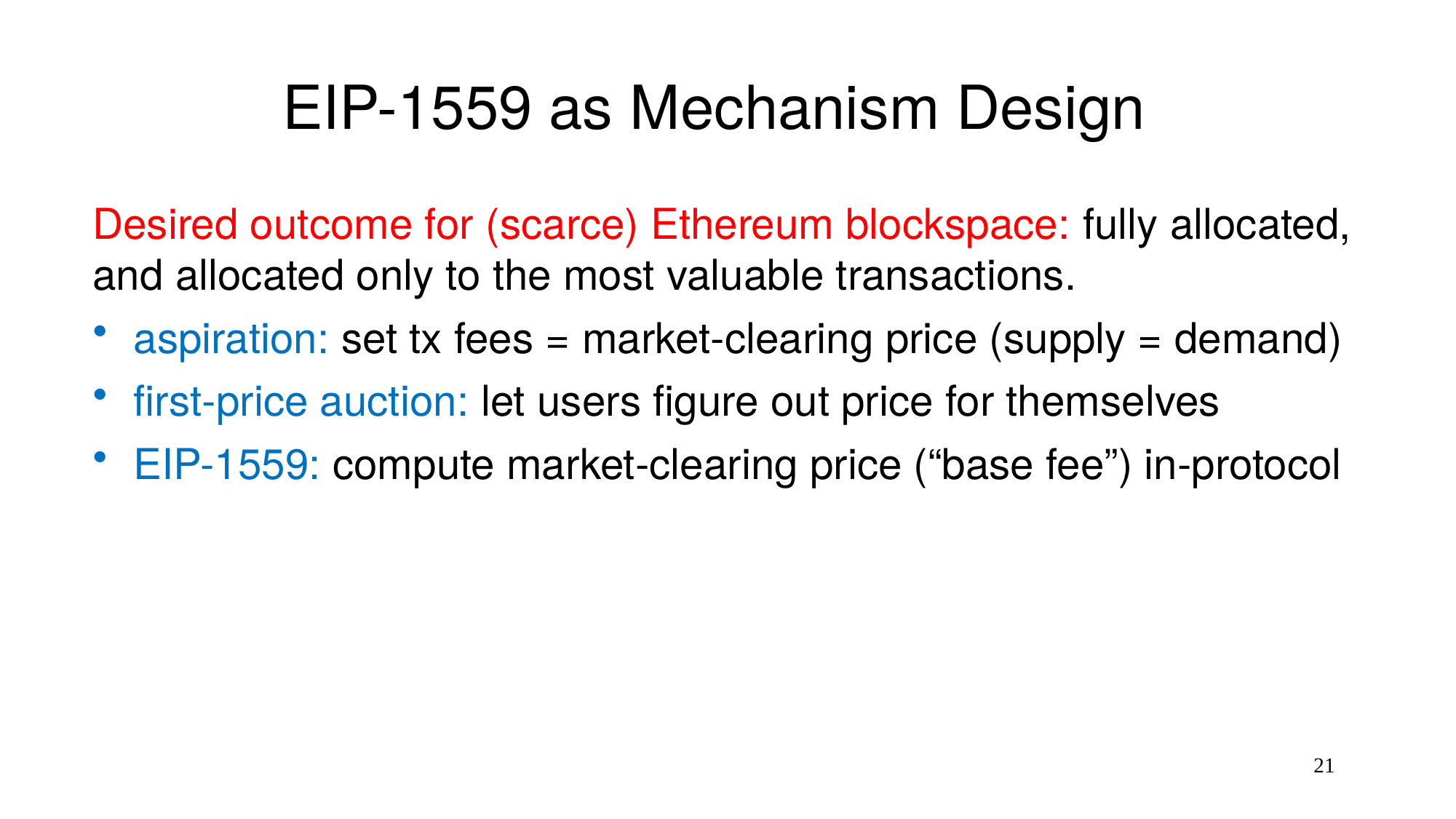

# EIP-1559 as Mechanism Design
Desired outcome for (scarce) Ethereum blockspace: fully allocated, and allocated only to the most valuable transactions.
aspiration: set tx fees = market-clearing price (supply = demand)
first-price auction: let users figure out price for themselves
EIP-1559: compute market-clearing price (“base fee”) in-protocol

21